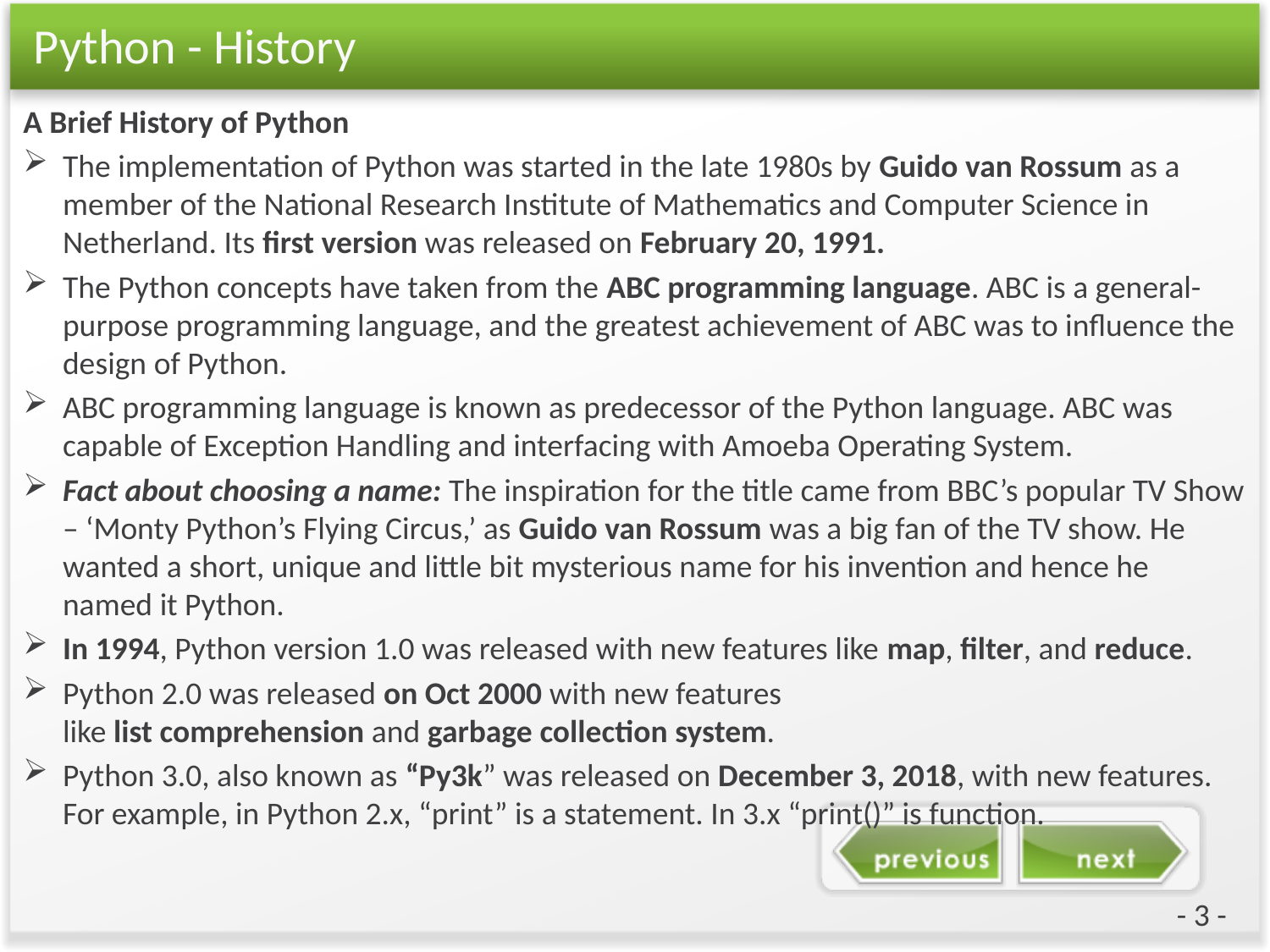

# Python - History
A Brief History of Python
The implementation of Python was started in the late 1980s by Guido van Rossum as a member of the National Research Institute of Mathematics and Computer Science in Netherland. Its first version was released on February 20, 1991.
The Python concepts have taken from the ABC programming language. ABC is a general-purpose programming language, and the greatest achievement of ABC was to influence the design of Python.
ABC programming language is known as predecessor of the Python language. ABC was capable of Exception Handling and interfacing with Amoeba Operating System.
Fact about choosing a name: The inspiration for the title came from BBC’s popular TV Show – ‘Monty Python’s Flying Circus,’ as Guido van Rossum was a big fan of the TV show. He wanted a short, unique and little bit mysterious name for his invention and hence he named it Python.
In 1994, Python version 1.0 was released with new features like map, filter, and reduce.
Python 2.0 was released on Oct 2000 with new features like list comprehension and garbage collection system.
Python 3.0, also known as “Py3k” was released on December 3, 2018, with new features. For example, in Python 2.x, “print” is a statement. In 3.x “print()” is function.

- 3 -